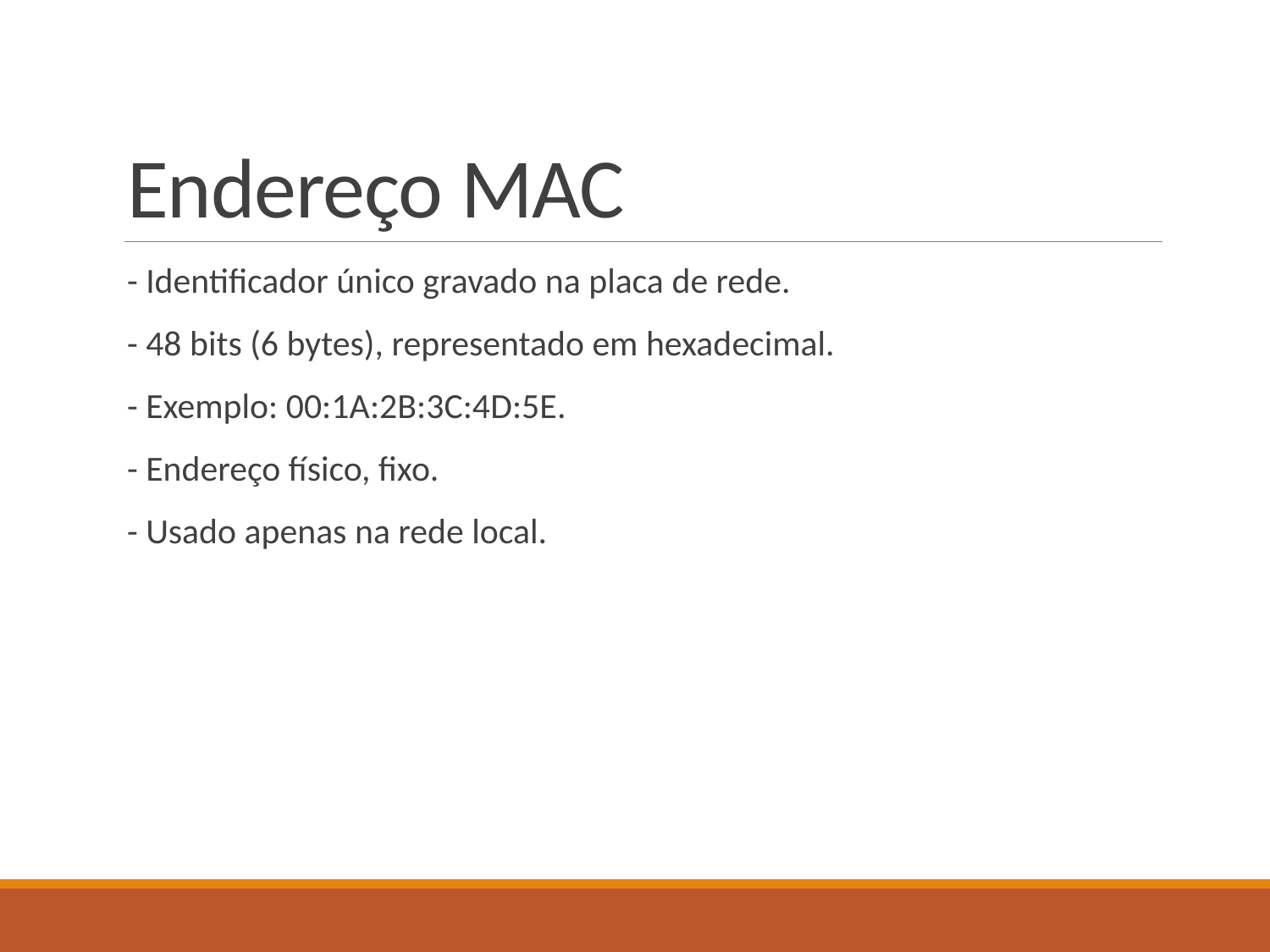

# Endereço MAC
- Identificador único gravado na placa de rede.
- 48 bits (6 bytes), representado em hexadecimal.
- Exemplo: 00:1A:2B:3C:4D:5E.
- Endereço físico, fixo.
- Usado apenas na rede local.